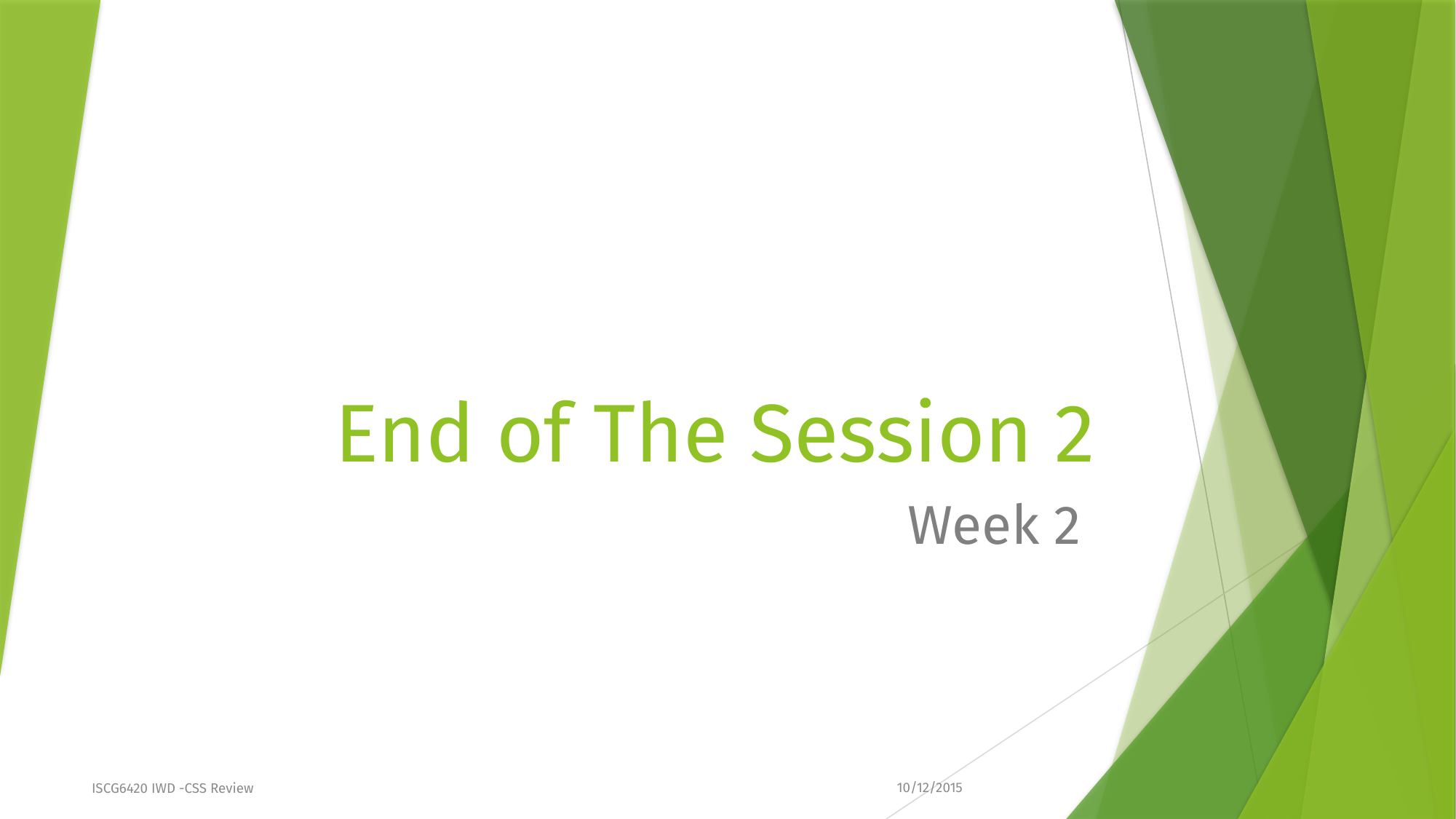

# End of The Session 2
Week 2
10/12/2015
ISCG6420 IWD -CSS Review